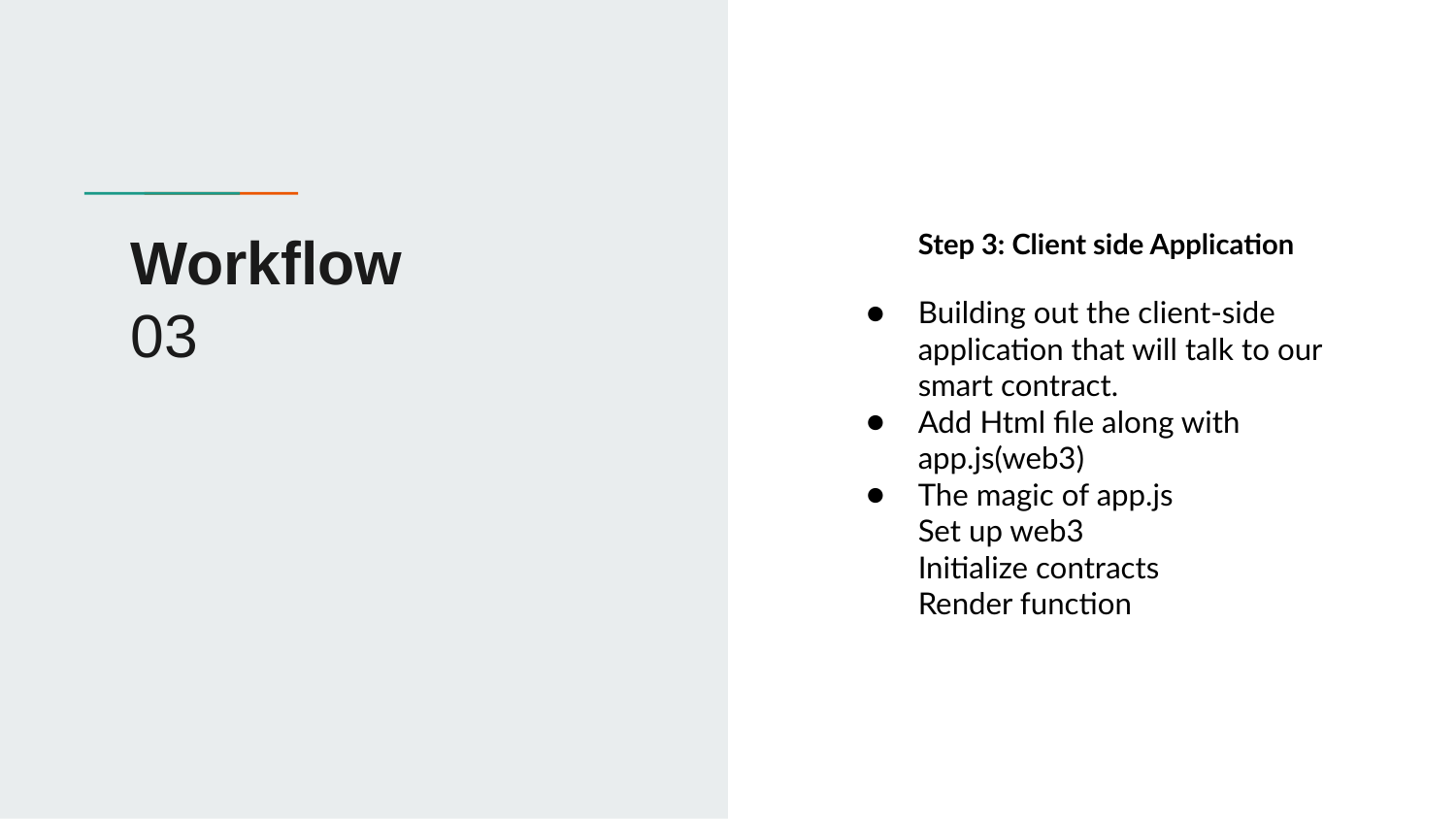

# Workflow
03
Step 3: Client side Application

Building out the client-side application that will talk to our smart contract.
Add Html file along with app.js(web3)
The magic of app.js
Set up web3
Initialize contracts
Render function